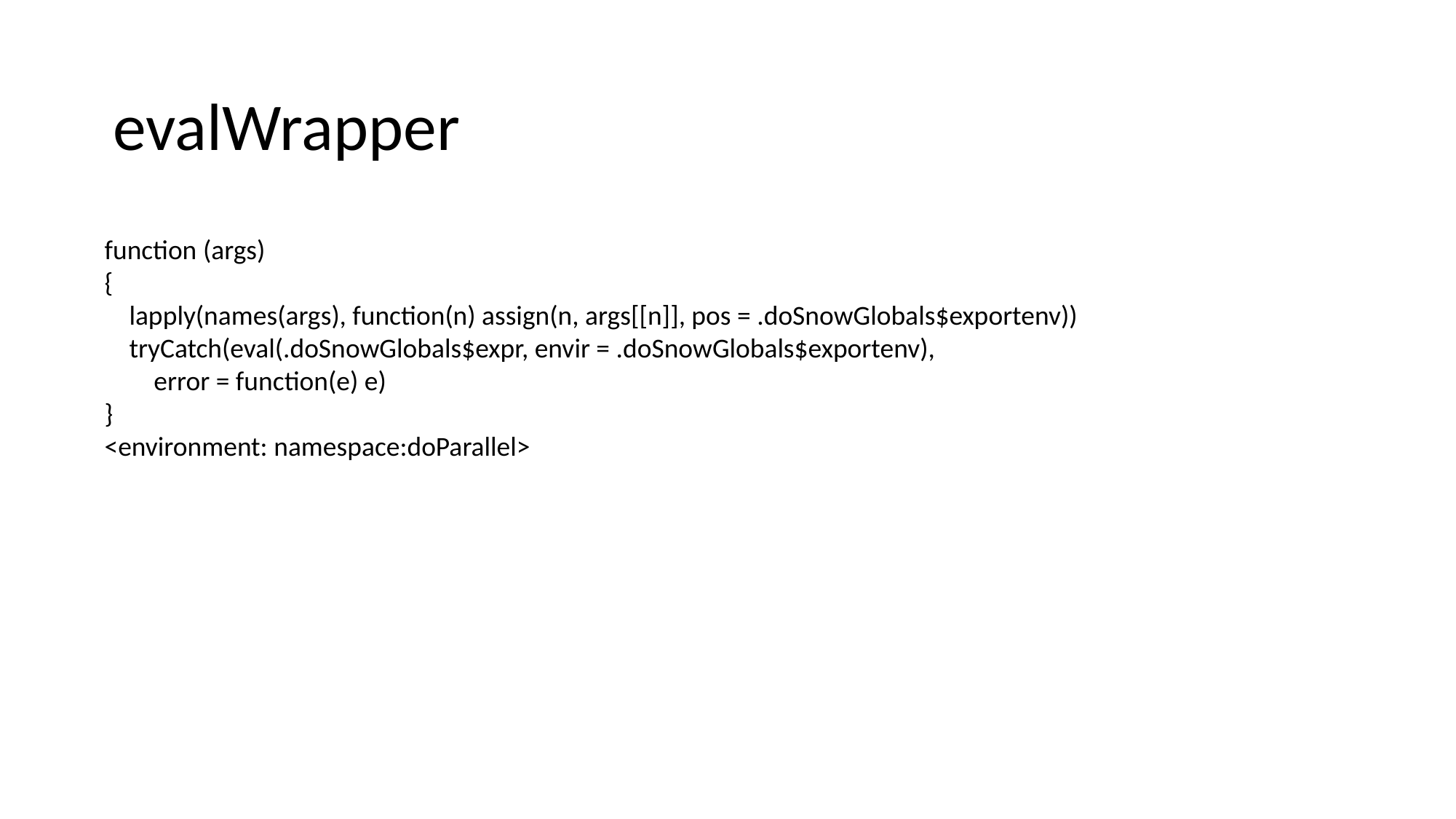

# evalWrapper
function (args)
{
    lapply(names(args), function(n) assign(n, args[[n]], pos = .doSnowGlobals$exportenv))
    tryCatch(eval(.doSnowGlobals$expr, envir = .doSnowGlobals$exportenv),
        error = function(e) e)
}
<environment: namespace:doParallel>